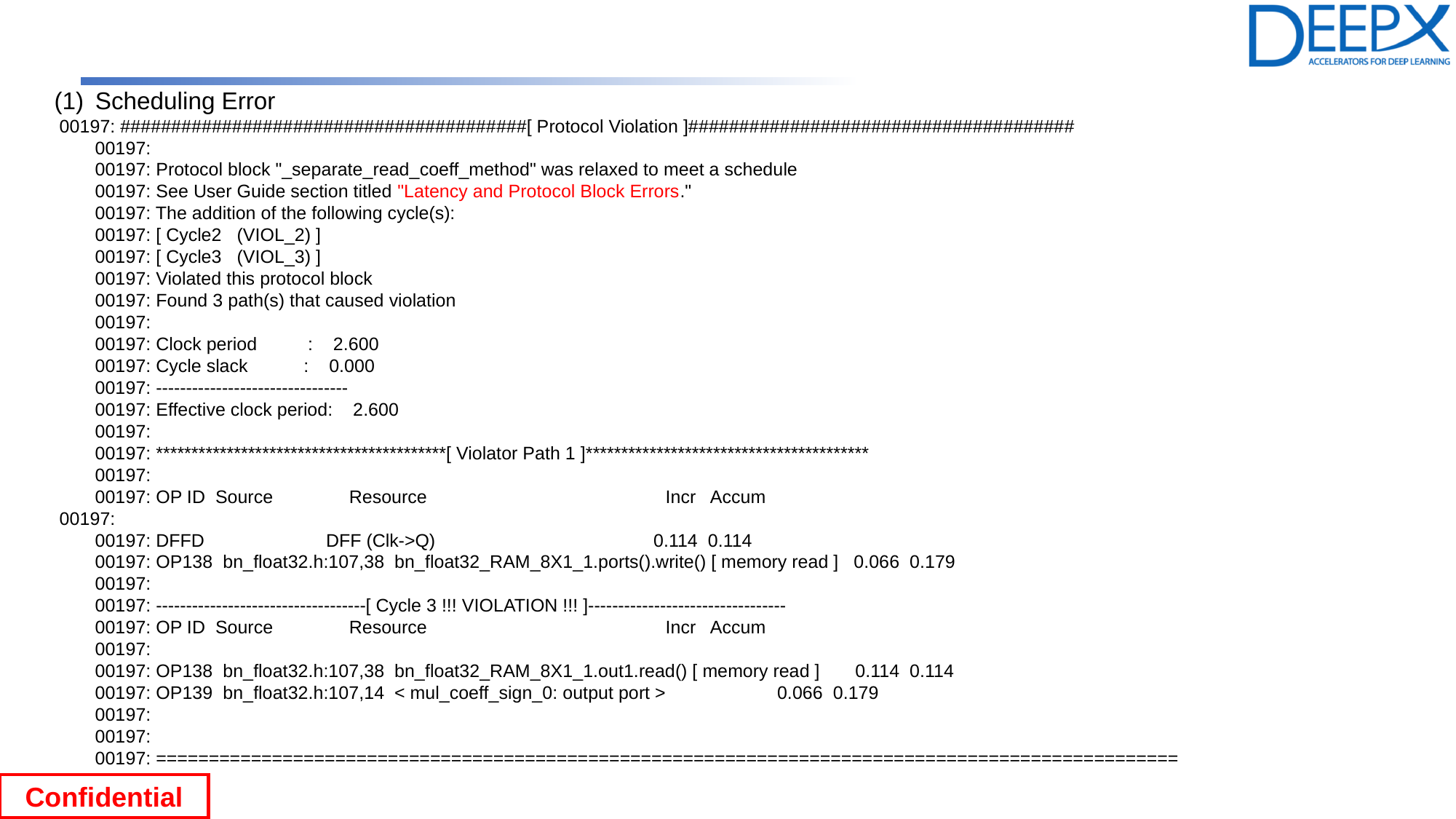

Scheduling Error
 00197: ########################################[ Protocol Violation ]######################################
        00197:
        00197: Protocol block "_separate_read_coeff_method" was relaxed to meet a schedule
        00197: See User Guide section titled "Latency and Protocol Block Errors."
        00197: The addition of the following cycle(s):
        00197: [ Cycle2   (VIOL_2) ]
        00197: [ Cycle3   (VIOL_3) ]
        00197: Violated this protocol block
        00197: Found 3 path(s) that caused violation
        00197:
        00197: Clock period          :    2.600
        00197: Cycle slack           :    0.000
        00197: --------------------------------
        00197: Effective clock period:    2.600
        00197:
        00197: *****************************************[ Violator Path 1 ]****************************************
        00197:
        00197: OP ID  Source               Resource                                               Incr   Accum
 00197:
        00197: DFFD                        DFF (Clk->Q)                                           0.114  0.114
        00197: OP138  bn_float32.h:107,38  bn_float32_RAM_8X1_1.ports().write() [ memory read ]   0.066  0.179
        00197:
        00197: -----------------------------------[ Cycle 3 !!! VIOLATION !!! ]---------------------------------
        00197: OP ID  Source               Resource                                               Incr   Accum
        00197:
        00197: OP138  bn_float32.h:107,38  bn_float32_RAM_8X1_1.out1.read() [ memory read ]       0.114  0.114
        00197: OP139  bn_float32.h:107,14  < mul_coeff_sign_0: output port >                      0.066  0.179
        00197:
        00197:
        00197: =================================================================================================